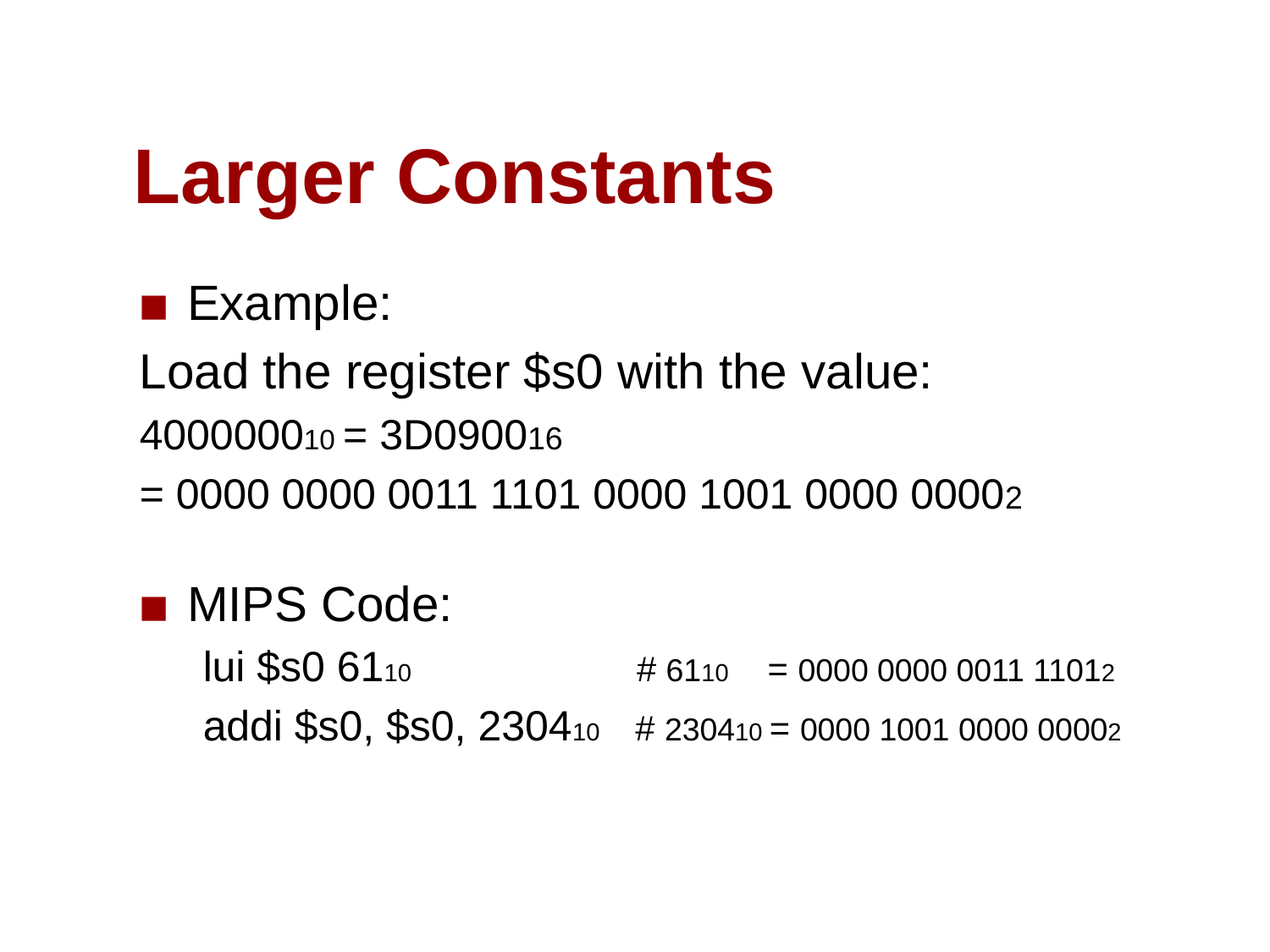

# Larger Constants
Example:
Load the register $s0 with the value:
400000010 = 3D090016
= 0000 0000 0011 1101 0000 1001 0000 00002

MIPS Code:
lui $s0 6110                   # 6110    = 0000 0000 0011 11012
addi $s0, $s0, 230410   # 230410 = 0000 1001 0000 00002